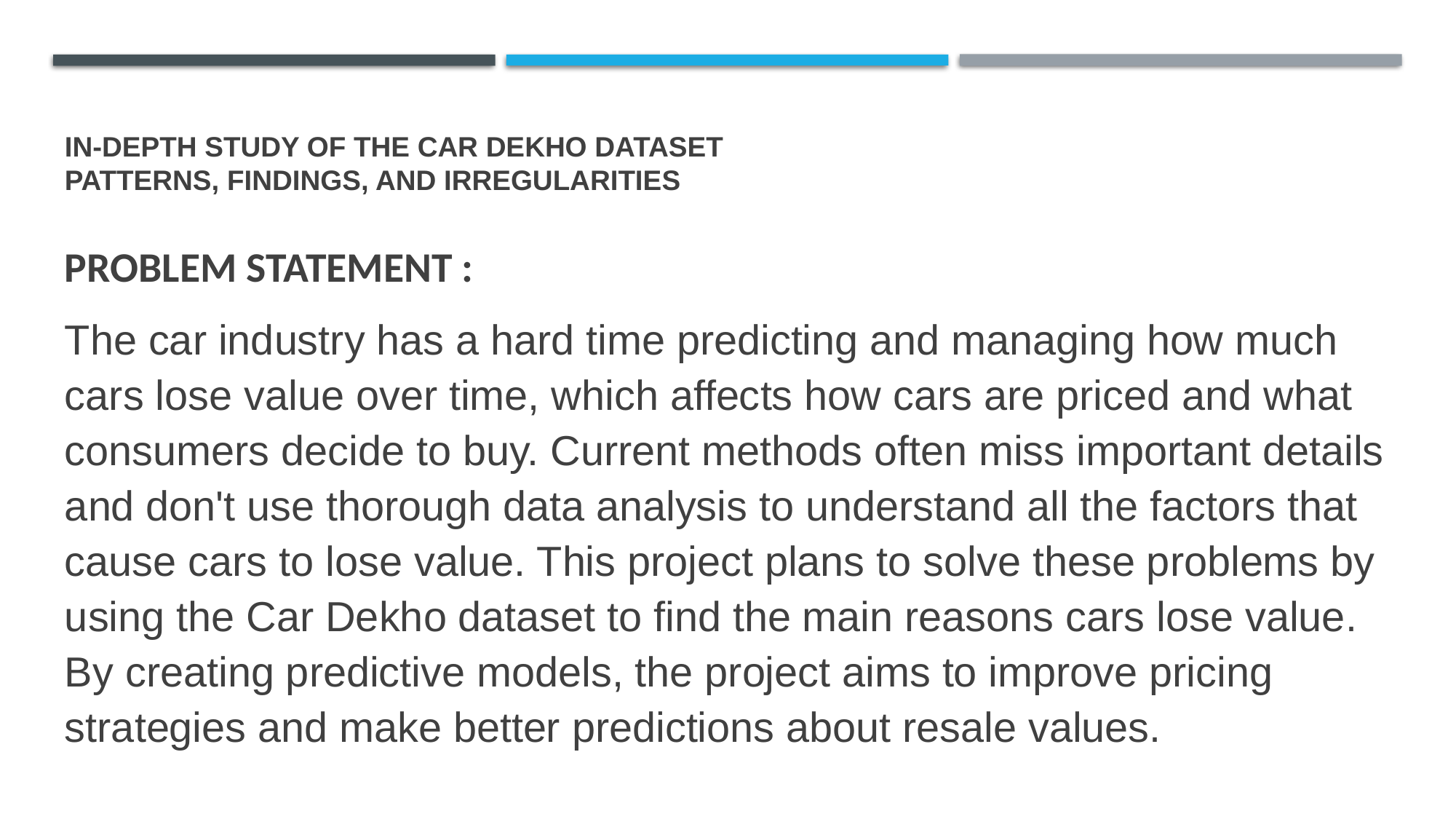

# In-depth Study of the Car Dekho Dataset Patterns, Findings, and Irregularities
PROBLEM STATEMENT :
The car industry has a hard time predicting and managing how much cars lose value over time, which affects how cars are priced and what consumers decide to buy. Current methods often miss important details and don't use thorough data analysis to understand all the factors that cause cars to lose value. This project plans to solve these problems by using the Car Dekho dataset to find the main reasons cars lose value. By creating predictive models, the project aims to improve pricing strategies and make better predictions about resale values.